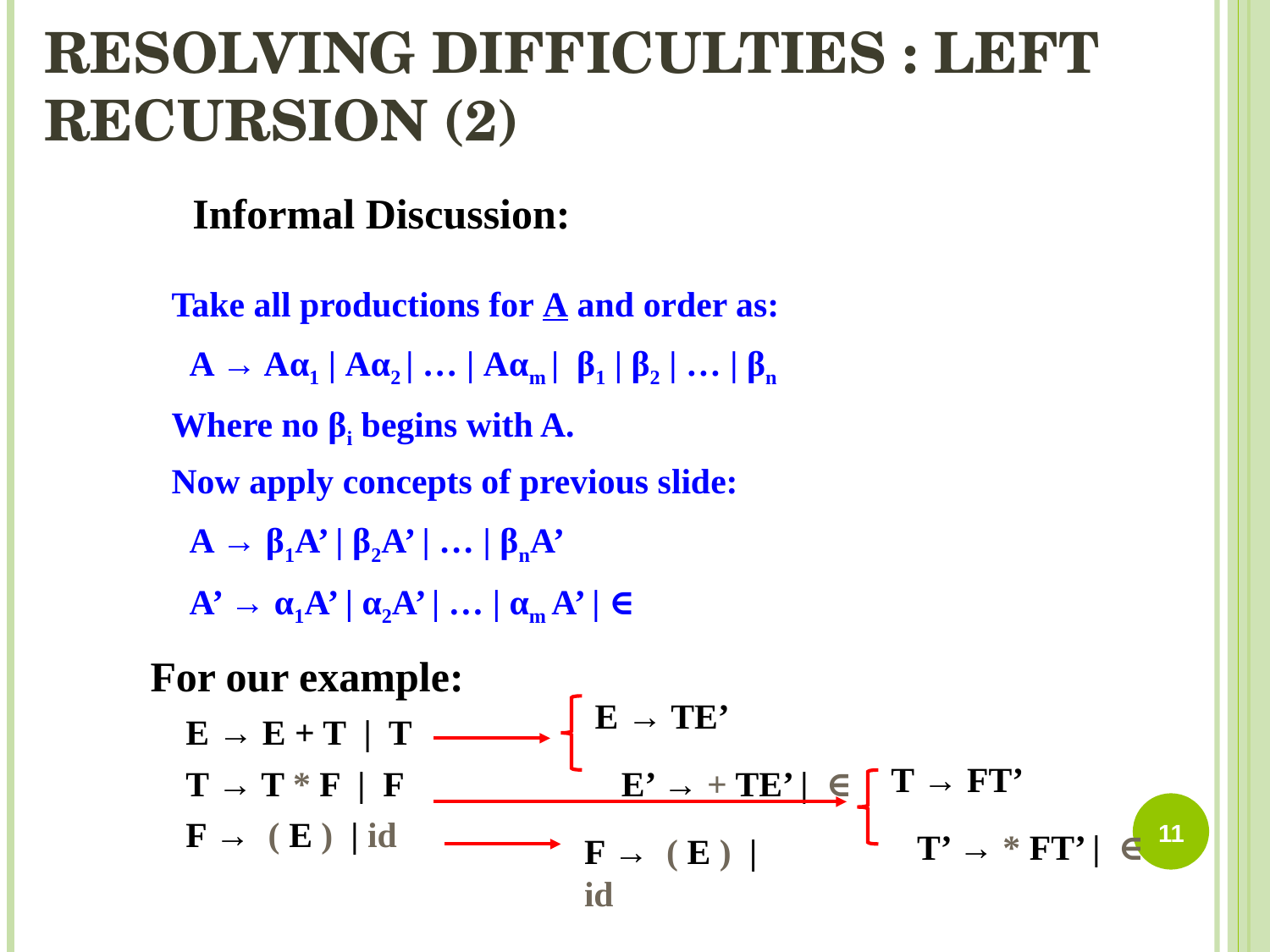

# RESOLVING DIFFICULTIES : LEFT RECURSION (2)
Informal Discussion:
Take all productions for A and order as:
  A → Aα1 | Aα2 | … | Aαm |  β1 | β2 | … | βn
Where no βi begins with A.
Now apply concepts of previous slide:
  A → β1A’ | β2A’ | … | βnA’
  A’ → α1A’ | α2A’ | … | αm A’ | ∈
For our example:
    E → E + T  |  T
    T → T * F  |  F
    F →  ( E )  | id

E → TE’                                                E’ → + TE’ |  ∈
T → FT’                                                T’ → * FT’ |  ∈

F →  ( E )  | id
11